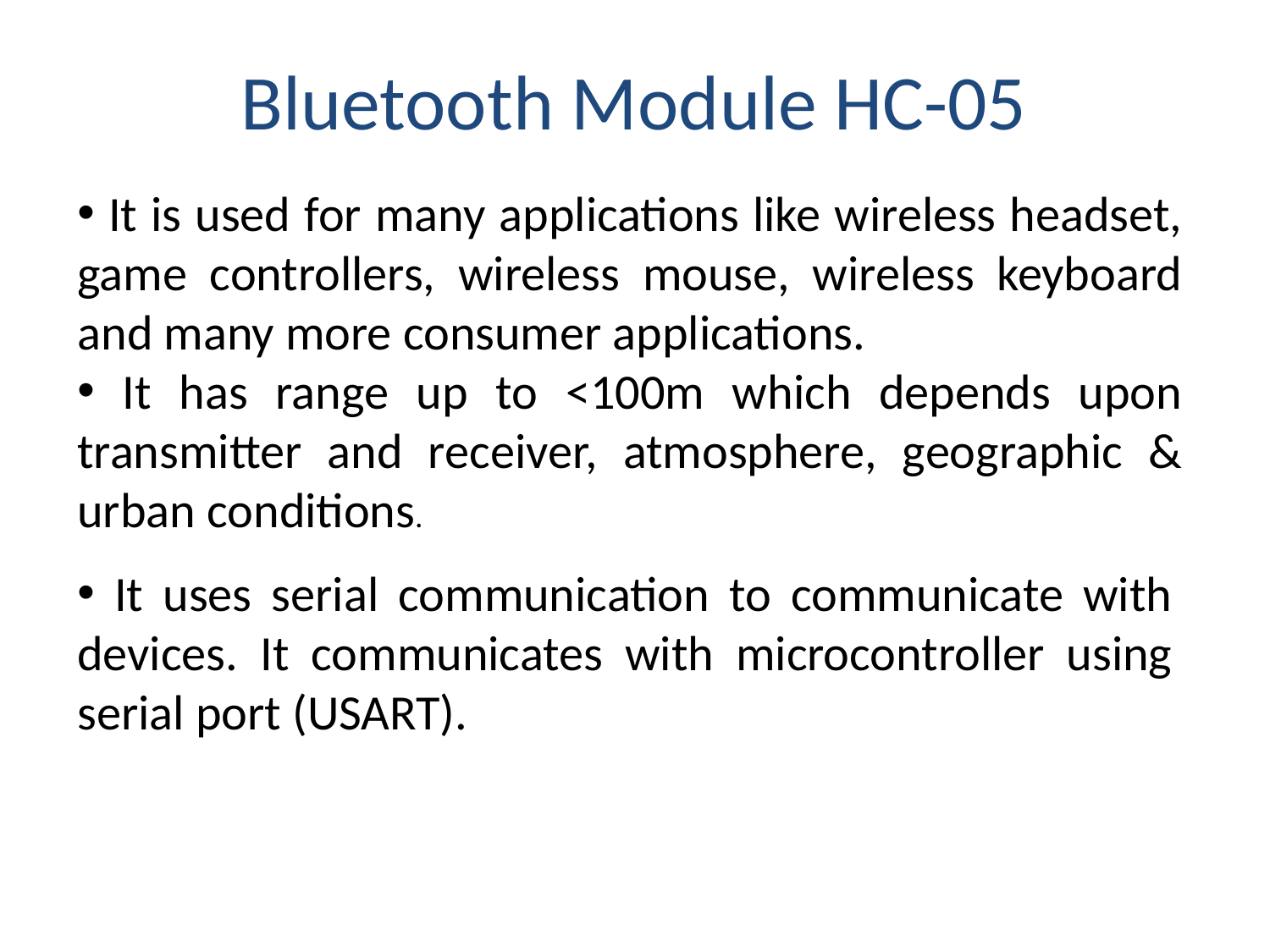

Bluetooth Module HC-05
 It is used for many applications like wireless headset, game controllers, wireless mouse, wireless keyboard and many more consumer applications.
 It has range up to <100m which depends upon transmitter and receiver, atmosphere, geographic & urban conditions.
 It uses serial communication to communicate with devices. It communicates with microcontroller using serial port (USART).